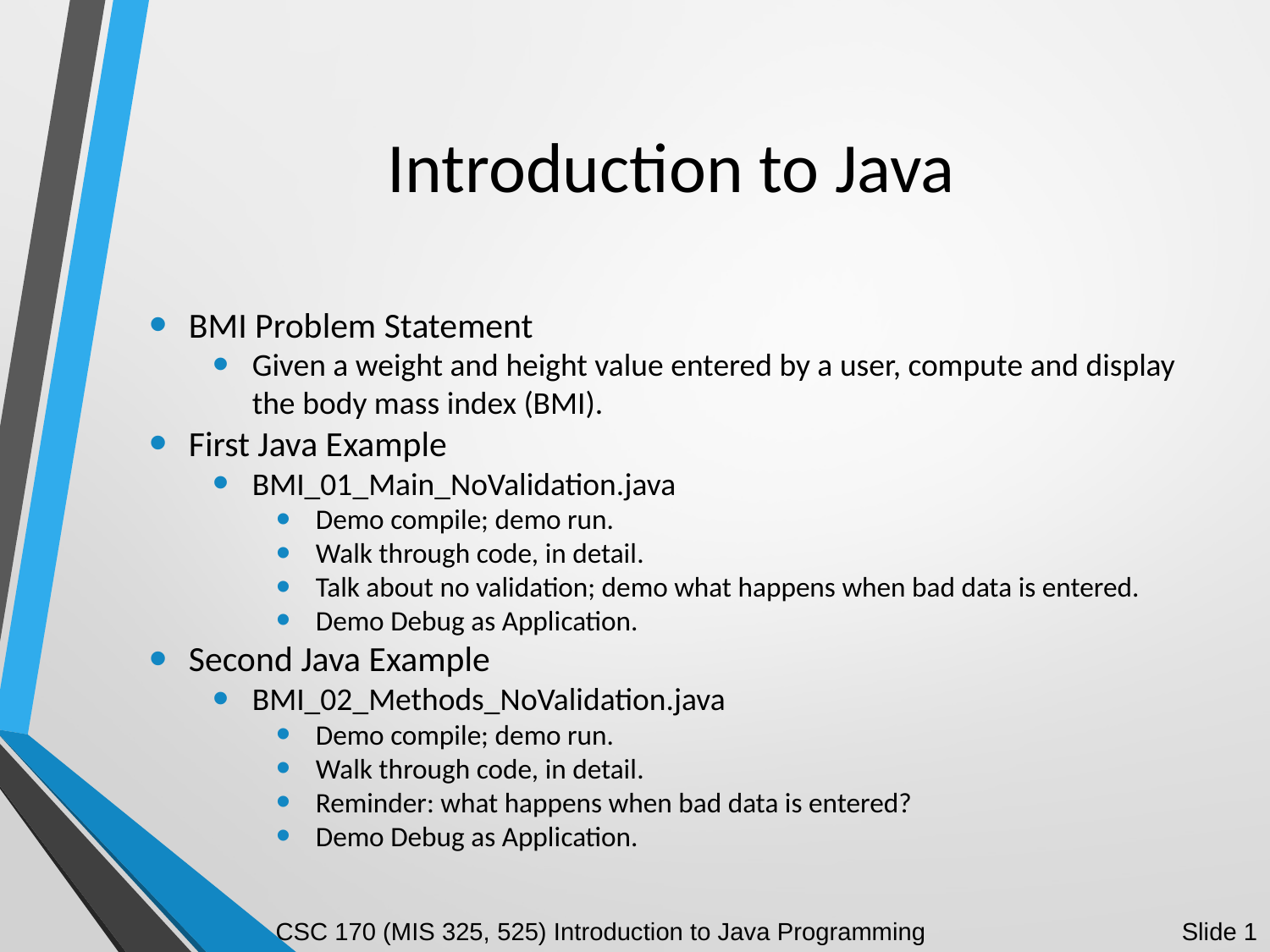

# Introduction to Java
BMI Problem Statement
Given a weight and height value entered by a user, compute and display the body mass index (BMI).
First Java Example
BMI_01_Main_NoValidation.java
Demo compile; demo run.
Walk through code, in detail.
Talk about no validation; demo what happens when bad data is entered.
Demo Debug as Application.
Second Java Example
BMI_02_Methods_NoValidation.java
Demo compile; demo run.
Walk through code, in detail.
Reminder: what happens when bad data is entered?
Demo Debug as Application.